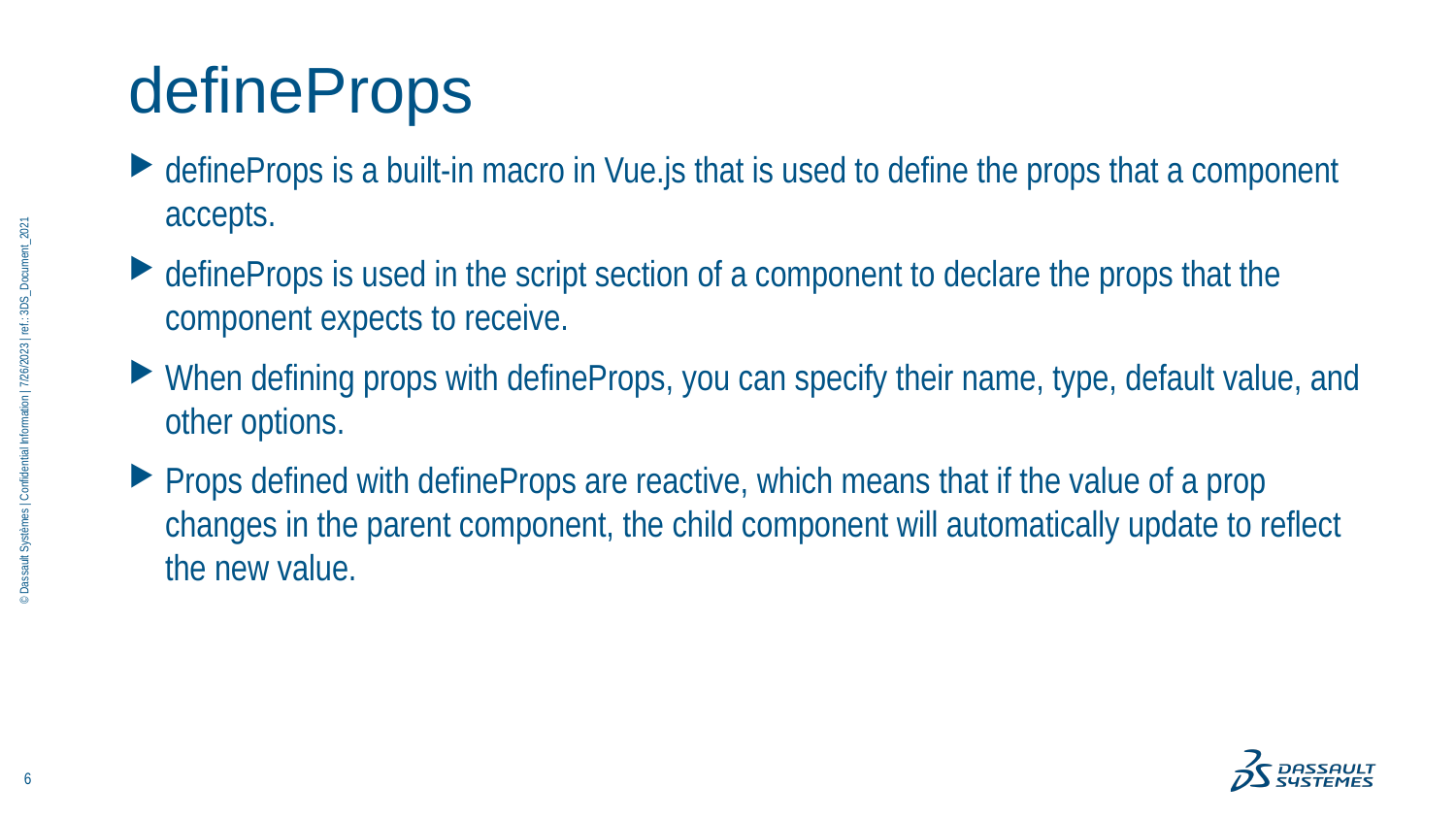

# defineProps
defineProps is a built-in macro in Vue.js that is used to define the props that a component accepts.
defineProps is used in the script section of a component to declare the props that the component expects to receive.
When defining props with defineProps, you can specify their name, type, default value, and other options.
Props defined with defineProps are reactive, which means that if the value of a prop changes in the parent component, the child component will automatically update to reflect the new value.